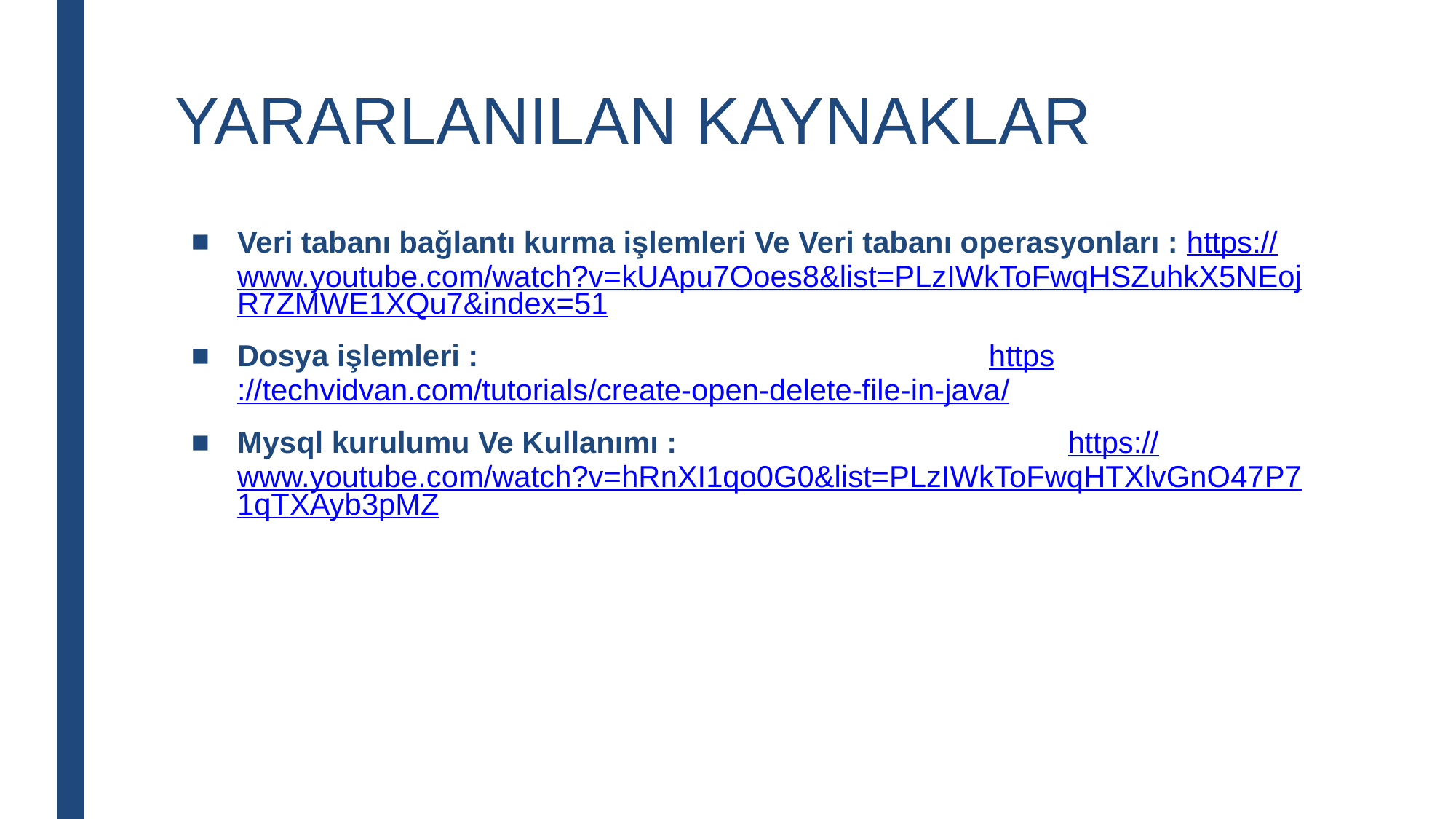

# YARARLANILAN KAYNAKLAR
Veri tabanı bağlantı kurma işlemleri Ve Veri tabanı operasyonları : https://www.youtube.com/watch?v=kUApu7Ooes8&list=PLzIWkToFwqHSZuhkX5NEojR7ZMWE1XQu7&index=51
Dosya işlemleri :                                                             https://techvidvan.com/tutorials/create-open-delete-file-in-java/
Mysql kurulumu Ve Kullanımı :		                     https://www.youtube.com/watch?v=hRnXI1qo0G0&list=PLzIWkToFwqHTXlvGnO47P71qTXAyb3pMZ